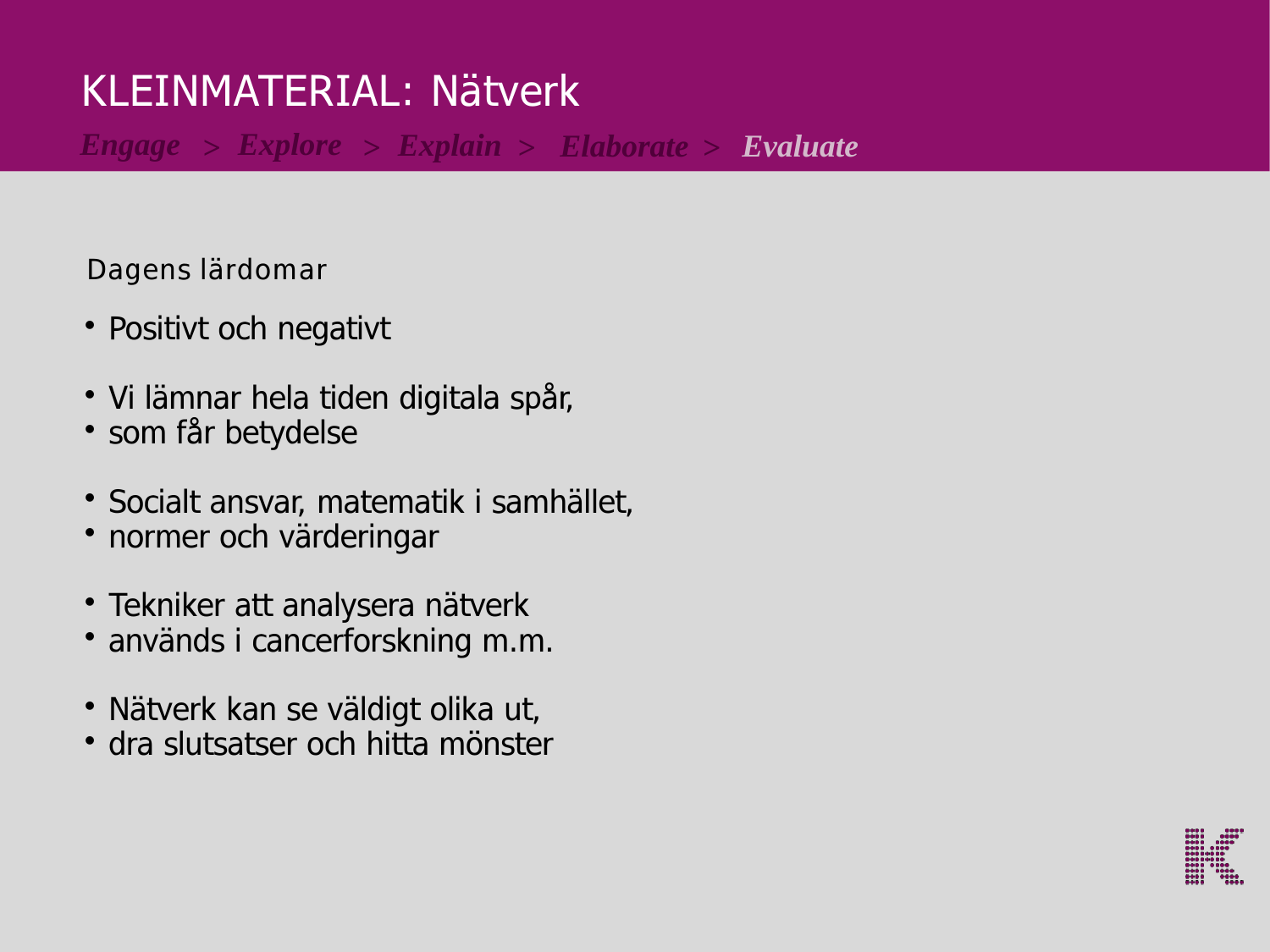

KLEINMATERIAL: Nätverk
Engage
Explore
Explain
Elaborate
Evaluate
>
>
>
>

Dagens lärdomar
 Positivt och negativt

 Vi lämnar hela tiden digitala spår,
 som får betydelse

 Socialt ansvar, matematik i samhället,
 normer och värderingar

 Tekniker att analysera nätverk
 används i cancerforskning m.m.

 Nätverk kan se väldigt olika ut,
 dra slutsatser och hitta mönster